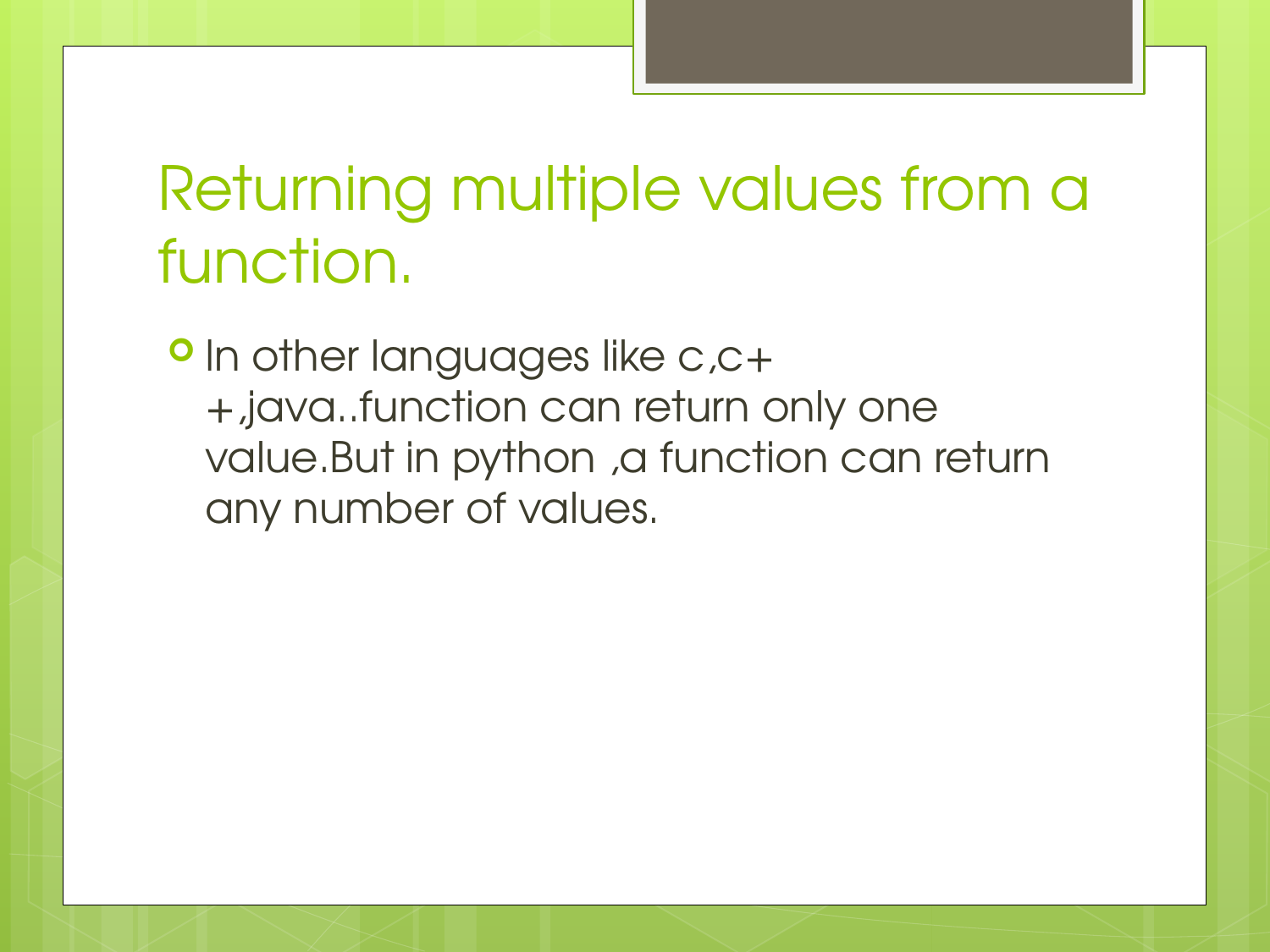

# Returning multiple values from a function.
In other languages like c,c++,java..function can return only one value.But in python ,a function can return any number of values.